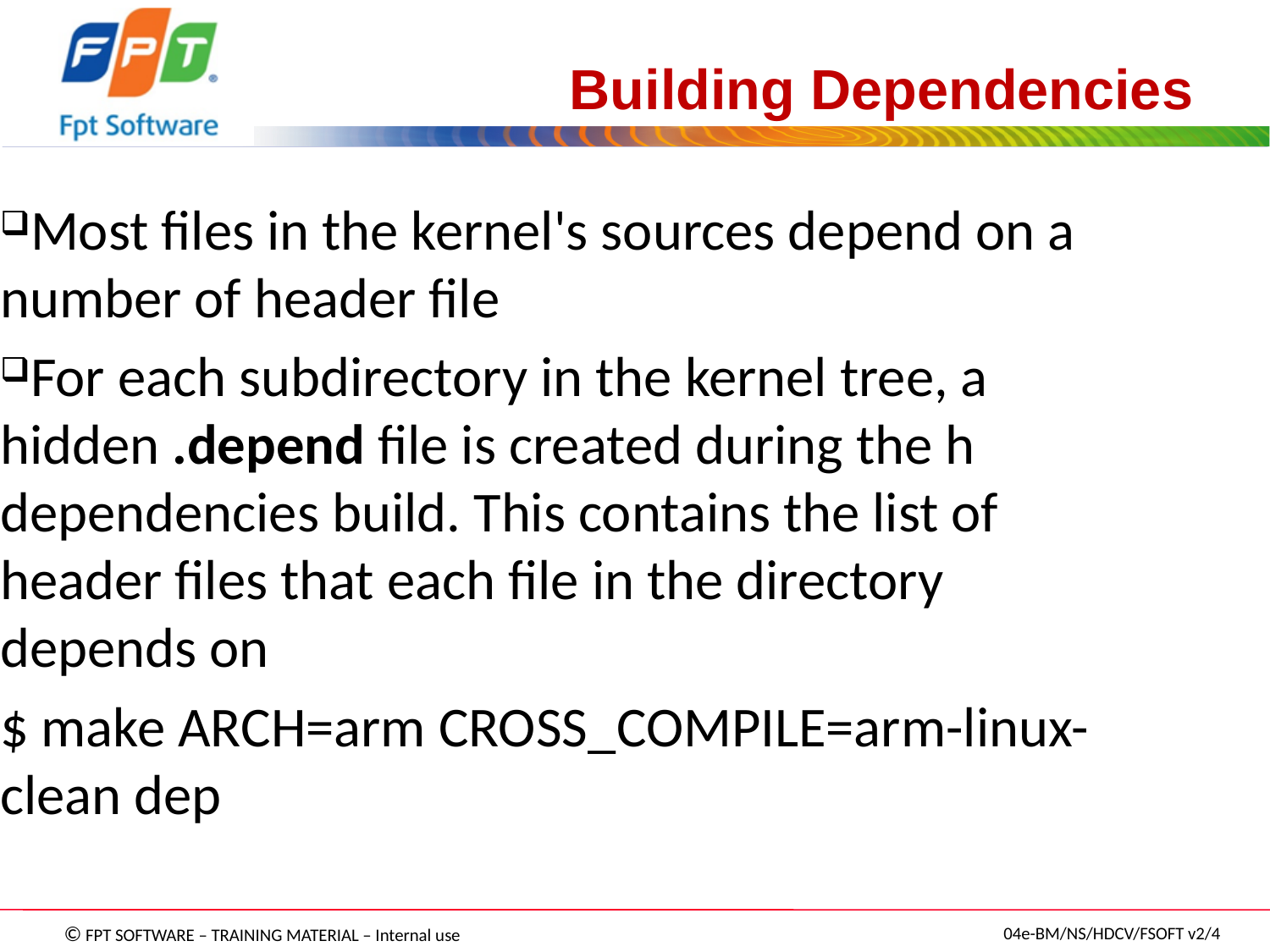

# Building Dependencies
Most files in the kernel's sources depend on a number of header file
For each subdirectory in the kernel tree, a hidden .depend file is created during the h dependencies build. This contains the list of header files that each file in the directory depends on
$ make ARCH=arm CROSS_COMPILE=arm-linux- clean dep